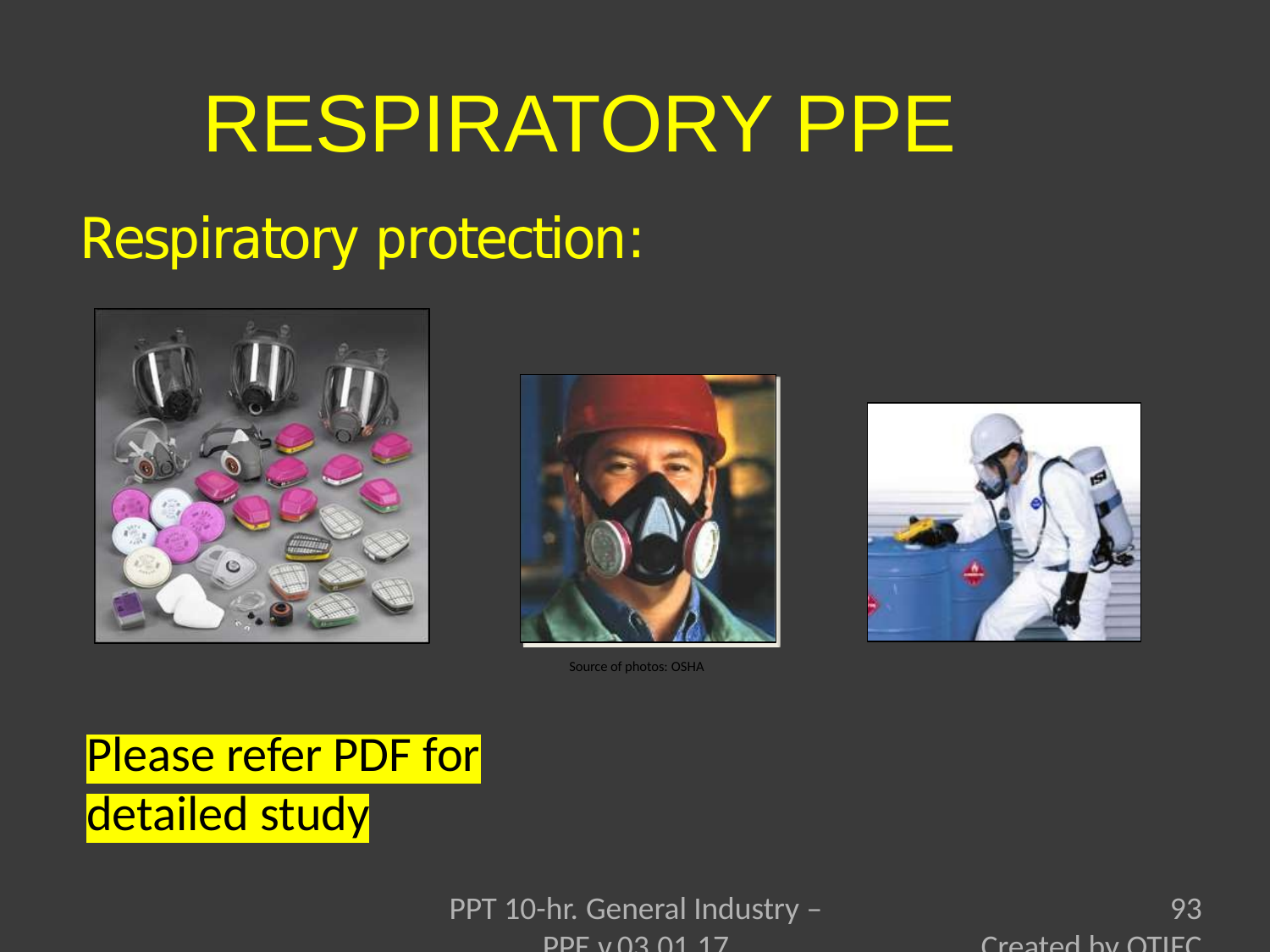

# RESPIRATORY PPE
Respiratory protection:

Source of photos: OSHA
Please refer PDF for detailed study
PPT 10-hr. General Industry – PPE v.03.01.17
93
Created by OTIEC Outreach Resources Workgroup